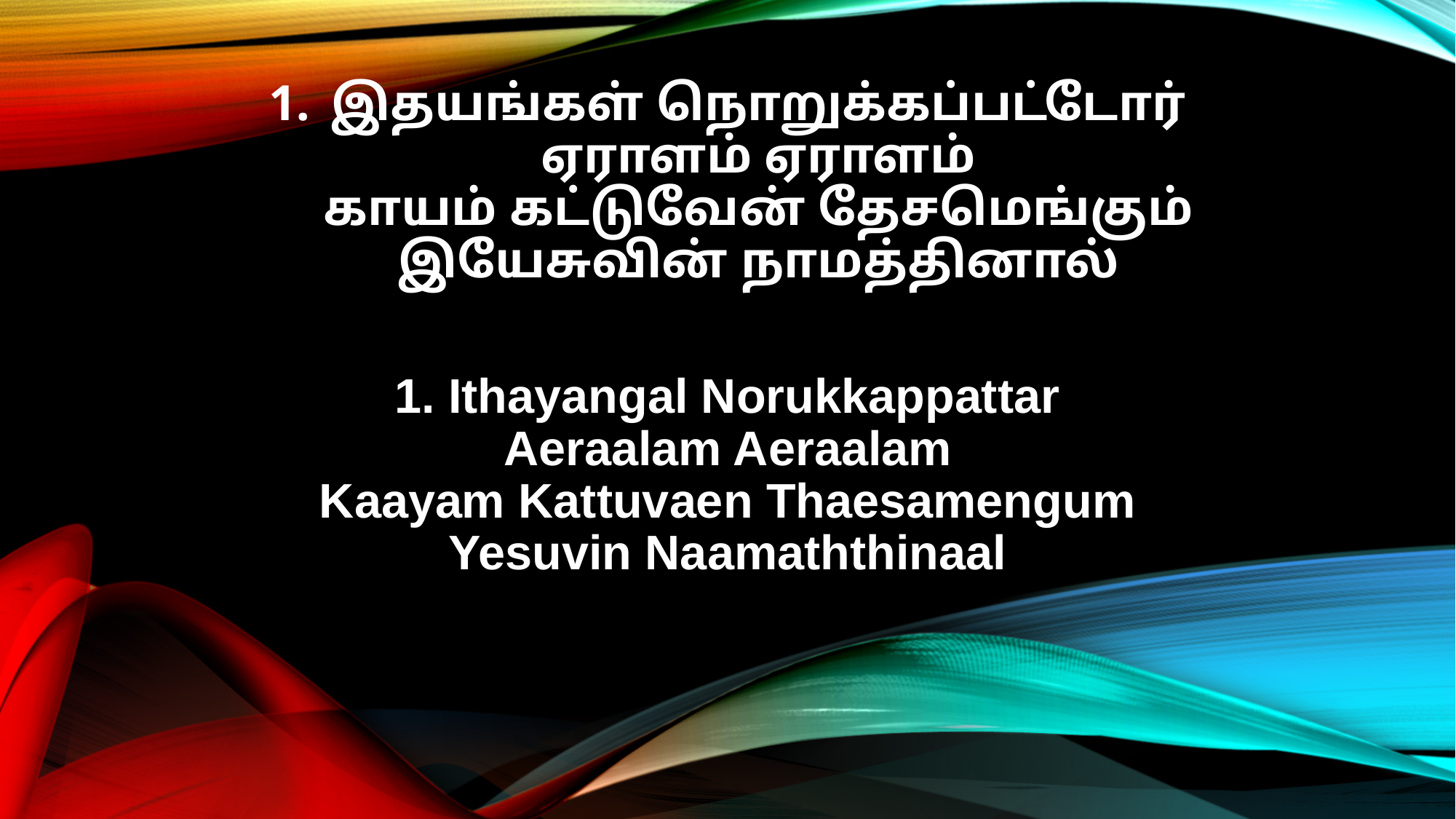

இதயங்கள் நொறுக்கப்பட்டோர்
ஏராளம் ஏராளம்
காயம் கட்டுவேன் தேசமெங்கும்
இயேசுவின் நாமத்தினால்

1. Ithayangal Norukkappattar
Aeraalam Aeraalam
Kaayam Kattuvaen Thaesamengum
Yesuvin Naamaththinaal